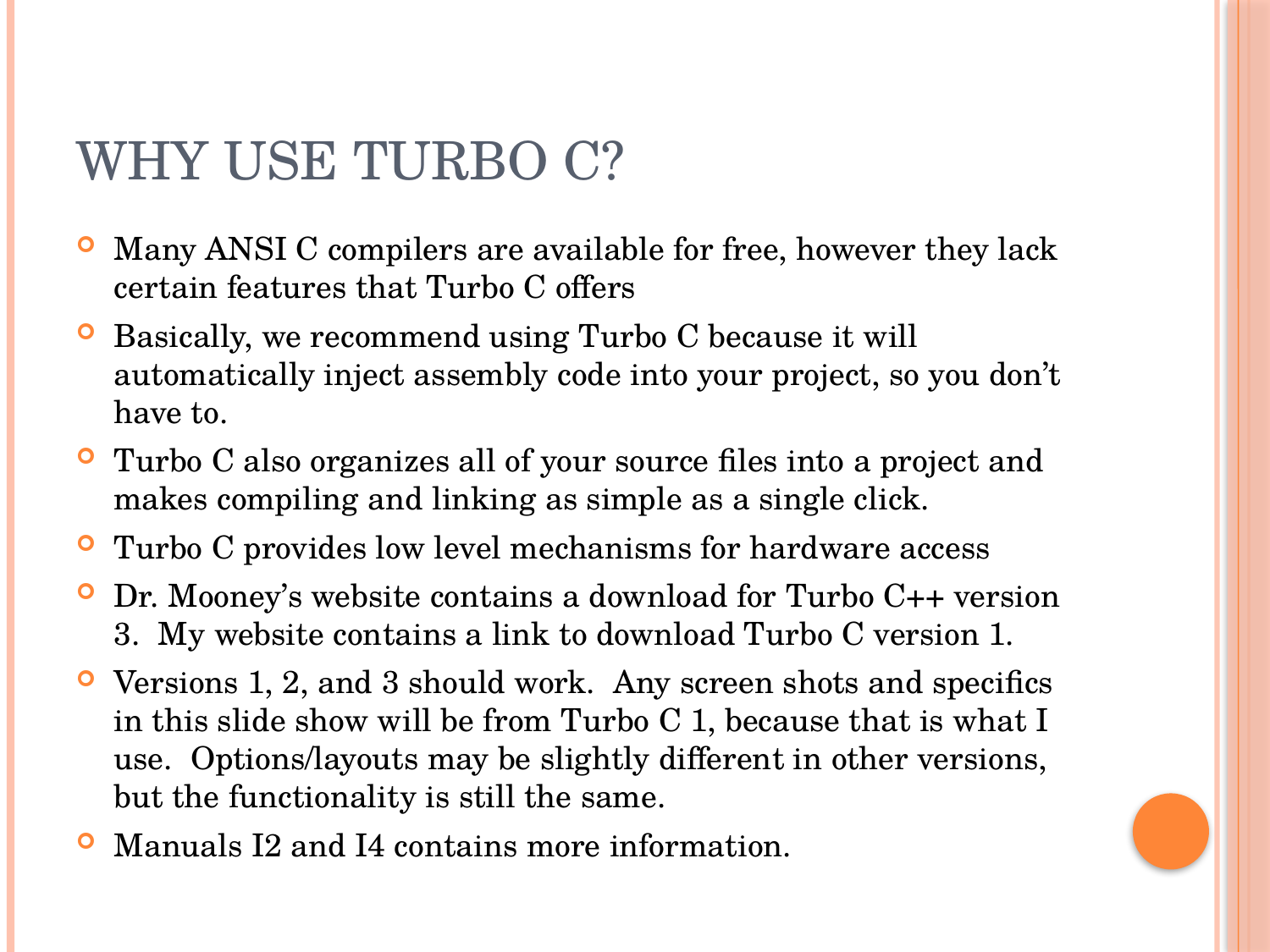

# Why use Turbo C?
Many ANSI C compilers are available for free, however they lack certain features that Turbo C offers
Basically, we recommend using Turbo C because it will automatically inject assembly code into your project, so you don’t have to.
Turbo C also organizes all of your source files into a project and makes compiling and linking as simple as a single click.
Turbo C provides low level mechanisms for hardware access
Dr. Mooney’s website contains a download for Turbo C++ version 3.  My website contains a link to download Turbo C version 1.
Versions 1, 2, and 3 should work.  Any screen shots and specifics in this slide show will be from Turbo C 1, because that is what I use.  Options/layouts may be slightly different in other versions, but the functionality is still the same.
Manuals I2 and I4 contains more information.